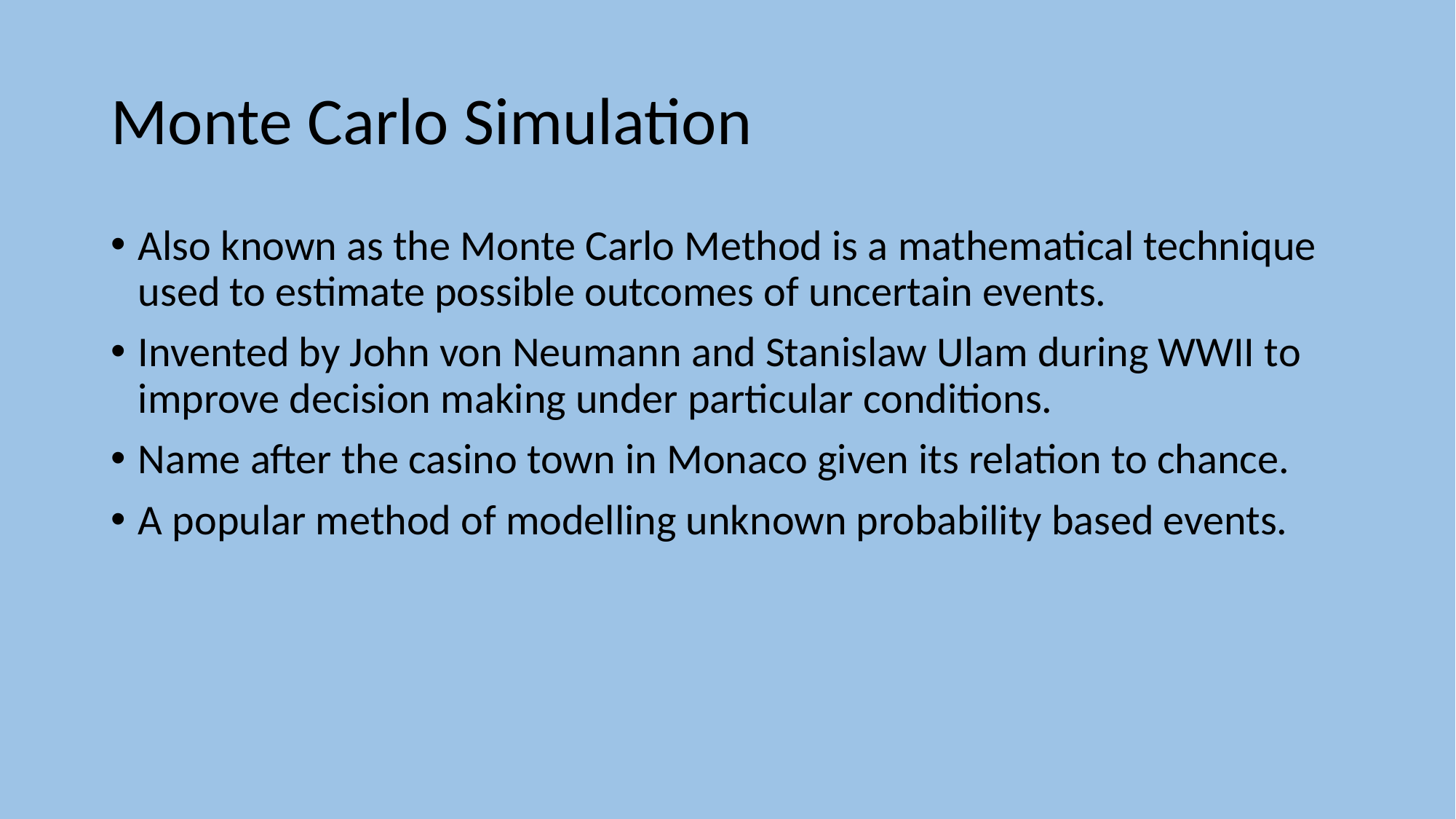

# Monte Carlo Simulation
Also known as the Monte Carlo Method is a mathematical technique used to estimate possible outcomes of uncertain events.
Invented by John von Neumann and Stanislaw Ulam during WWII to improve decision making under particular conditions.
Name after the casino town in Monaco given its relation to chance.
A popular method of modelling unknown probability based events.